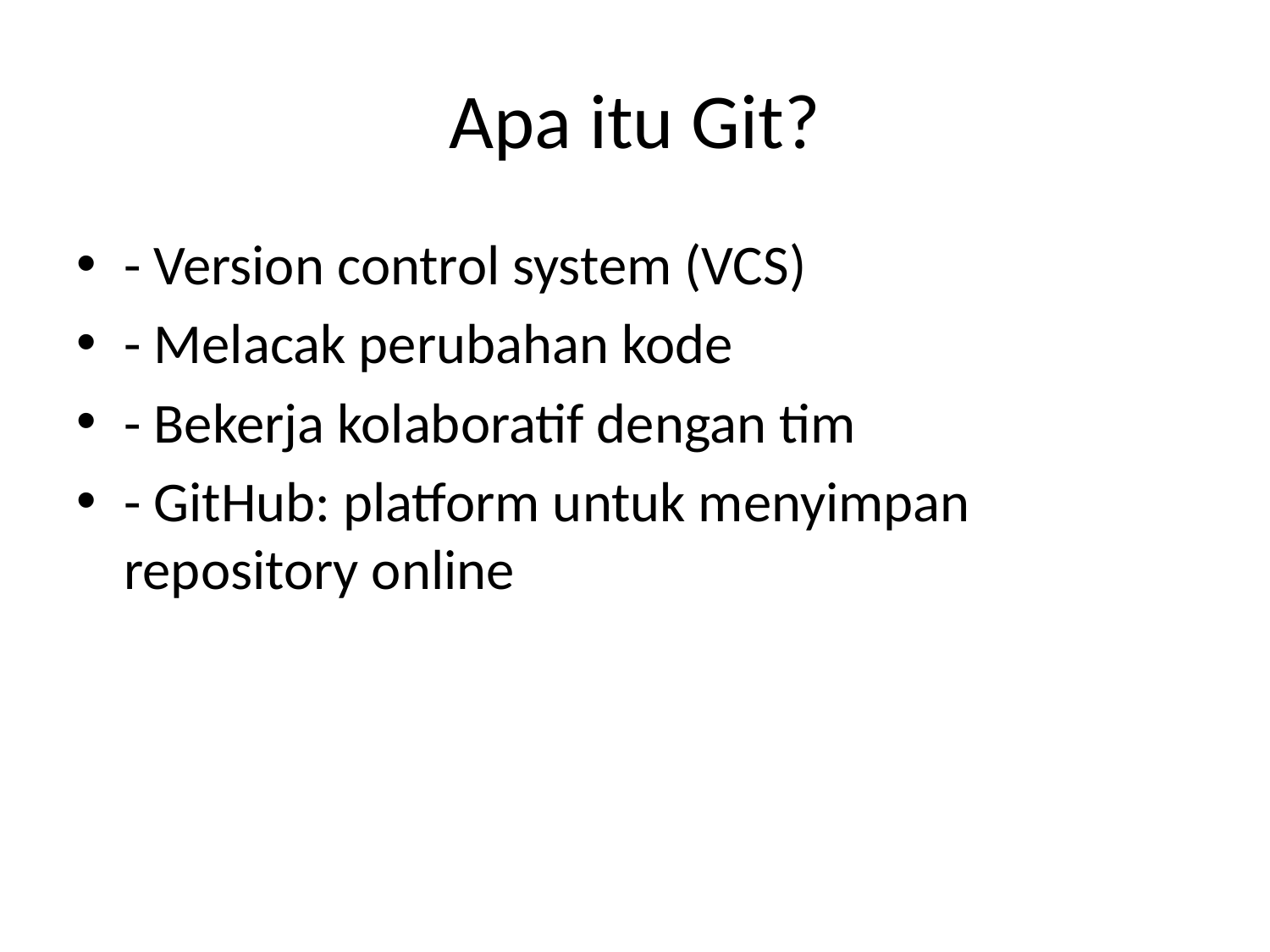

# Apa itu Git?
- Version control system (VCS)
- Melacak perubahan kode
- Bekerja kolaboratif dengan tim
- GitHub: platform untuk menyimpan repository online